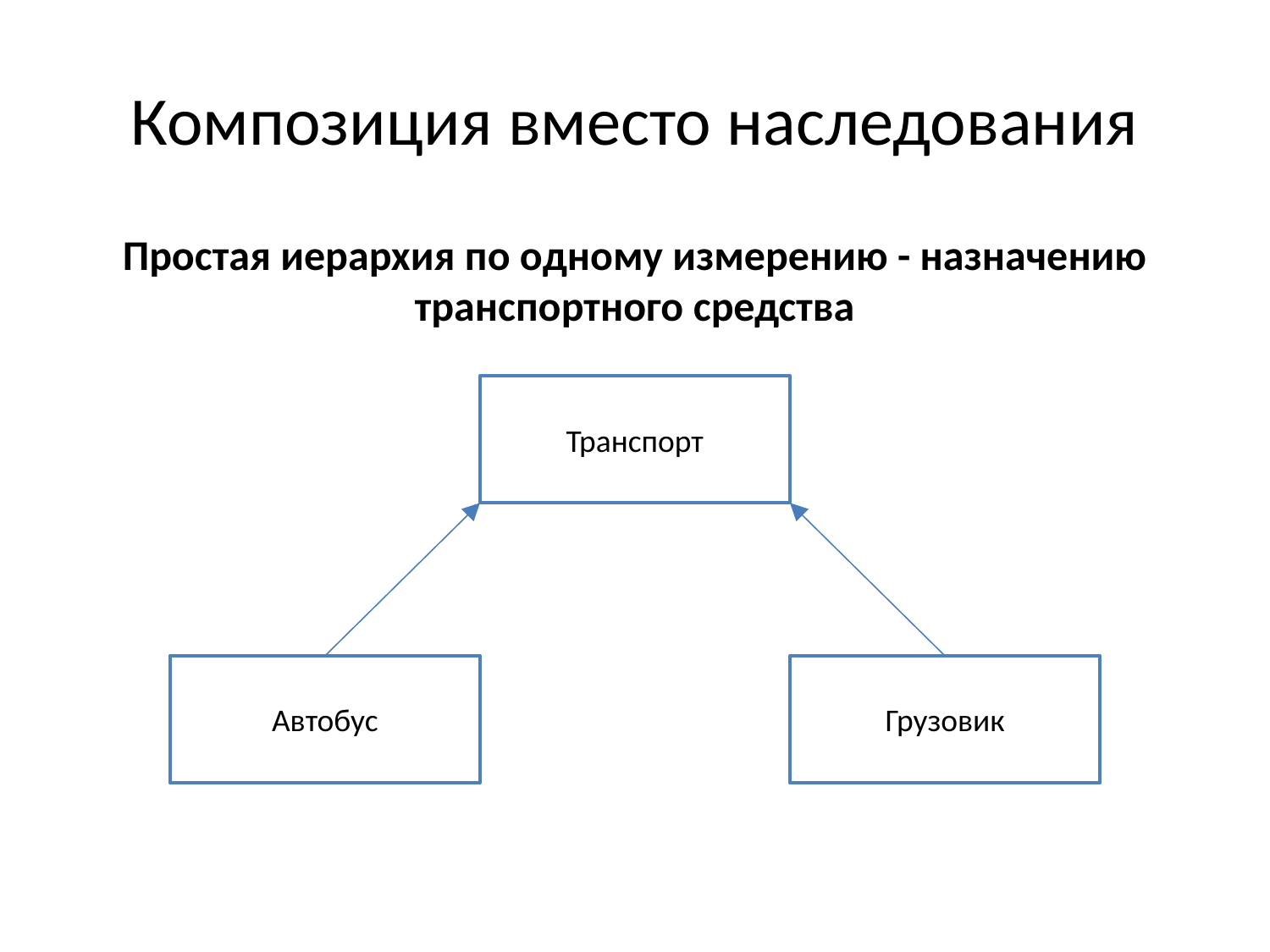

# Композиция вместо наследования
Простая иерархия по одному измерению - назначению транспортного средства
Транспорт
Автобус
Грузовик